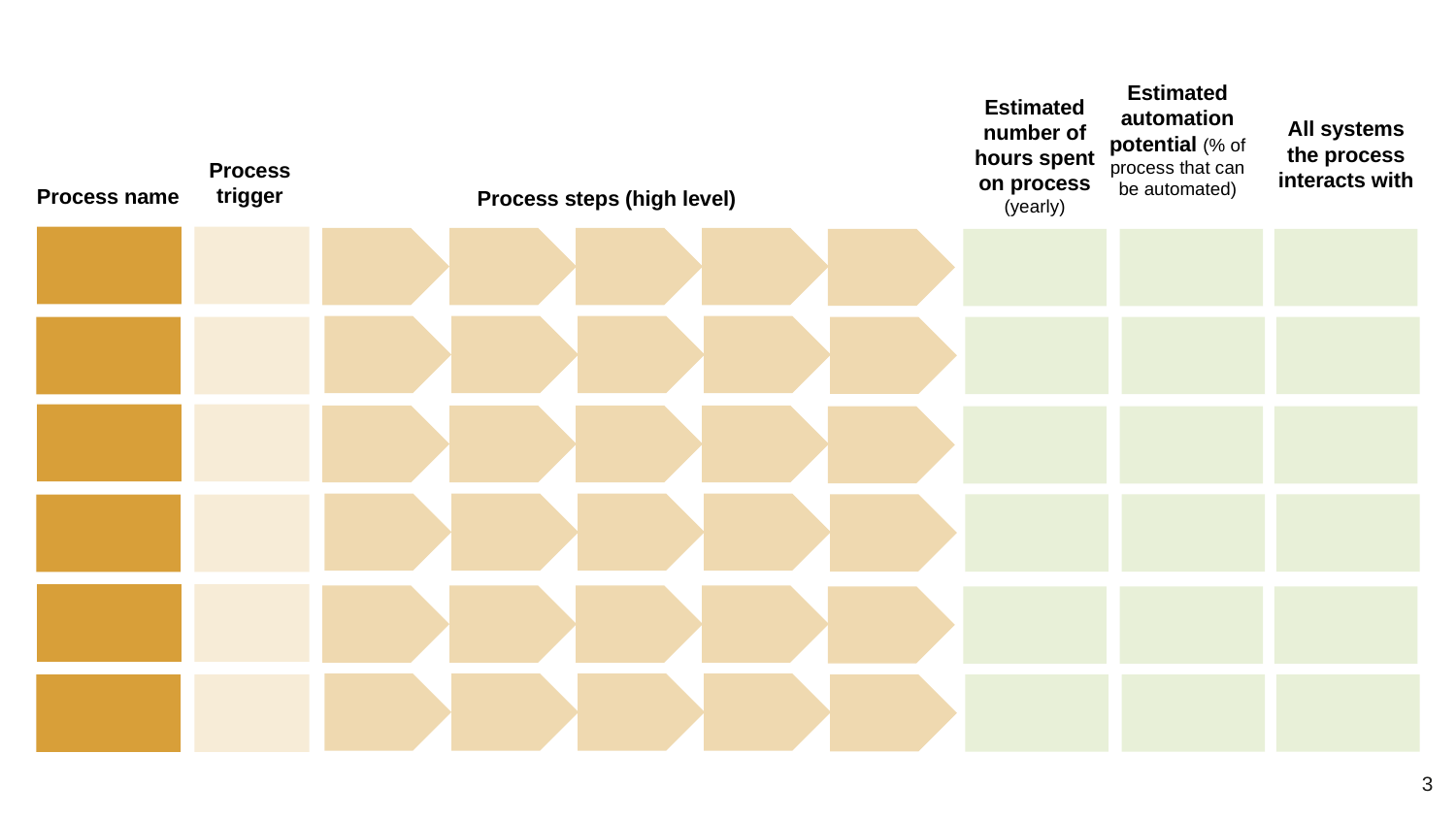

Estimated automation potential (% of process that can be automated)
All systems the process interacts with
Estimated number of hours spent on process (yearly)
Process trigger
Process name

Process steps (high level)

3